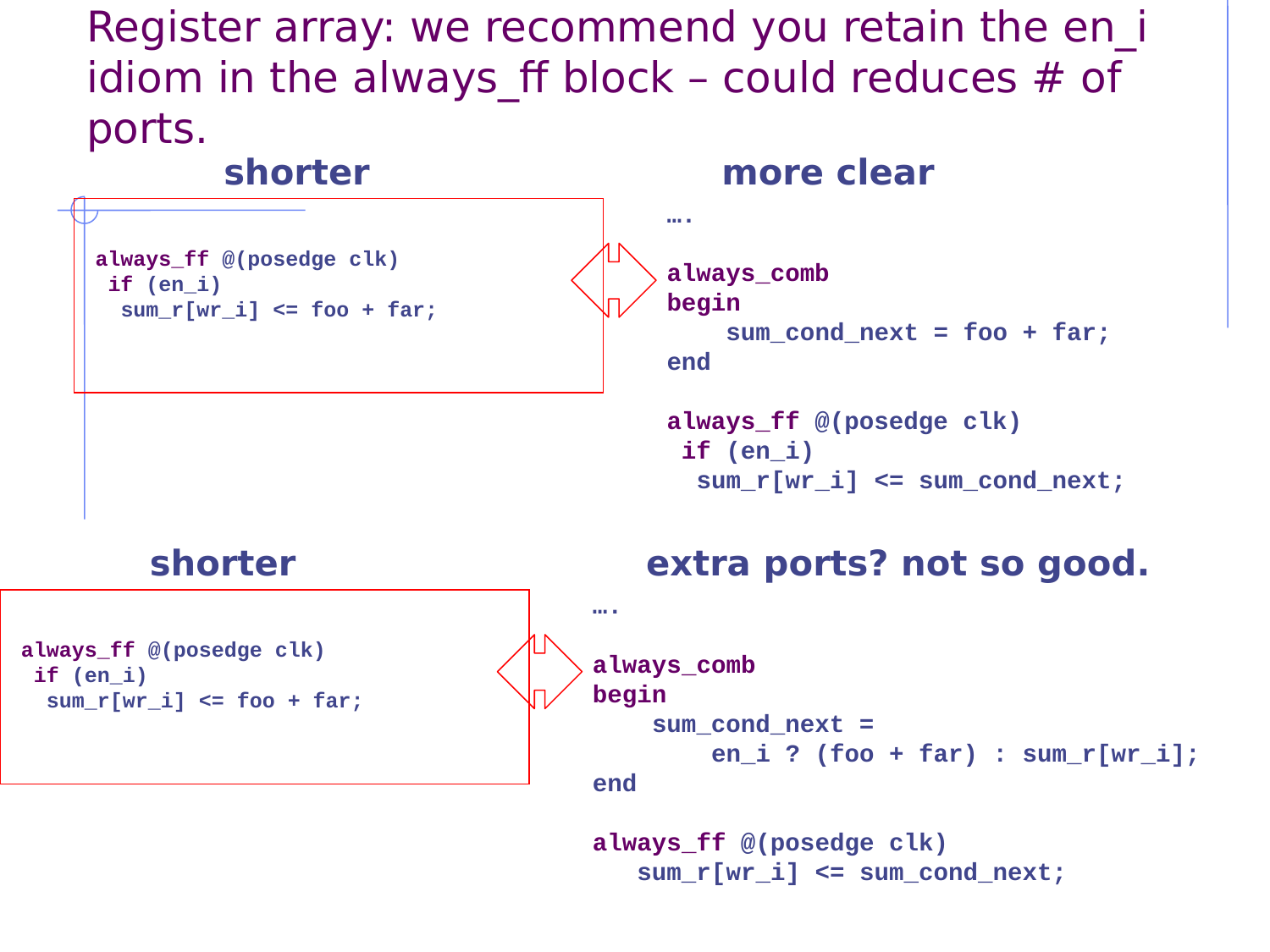

# Register array: we recommend you retain the en_i idiom in the always_ff block – could reduces # of ports.
shorter
more clear
….

always_comb
begin
    sum_cond_next = foo + far;
end

always_ff @(posedge clk)
 if (en_i)
  sum_r[wr_i] <= sum_cond_next;

always_ff @(posedge clk)
 if (en_i)
  sum_r[wr_i] <= foo + far;

shorter
extra ports? not so good.
….

always_comb
begin
    sum_cond_next =
        en_i ? (foo + far) : sum_r[wr_i];
end

always_ff @(posedge clk)
   sum_r[wr_i] <= sum_cond_next;

always_ff @(posedge clk)
 if (en_i)
  sum_r[wr_i] <= foo + far;